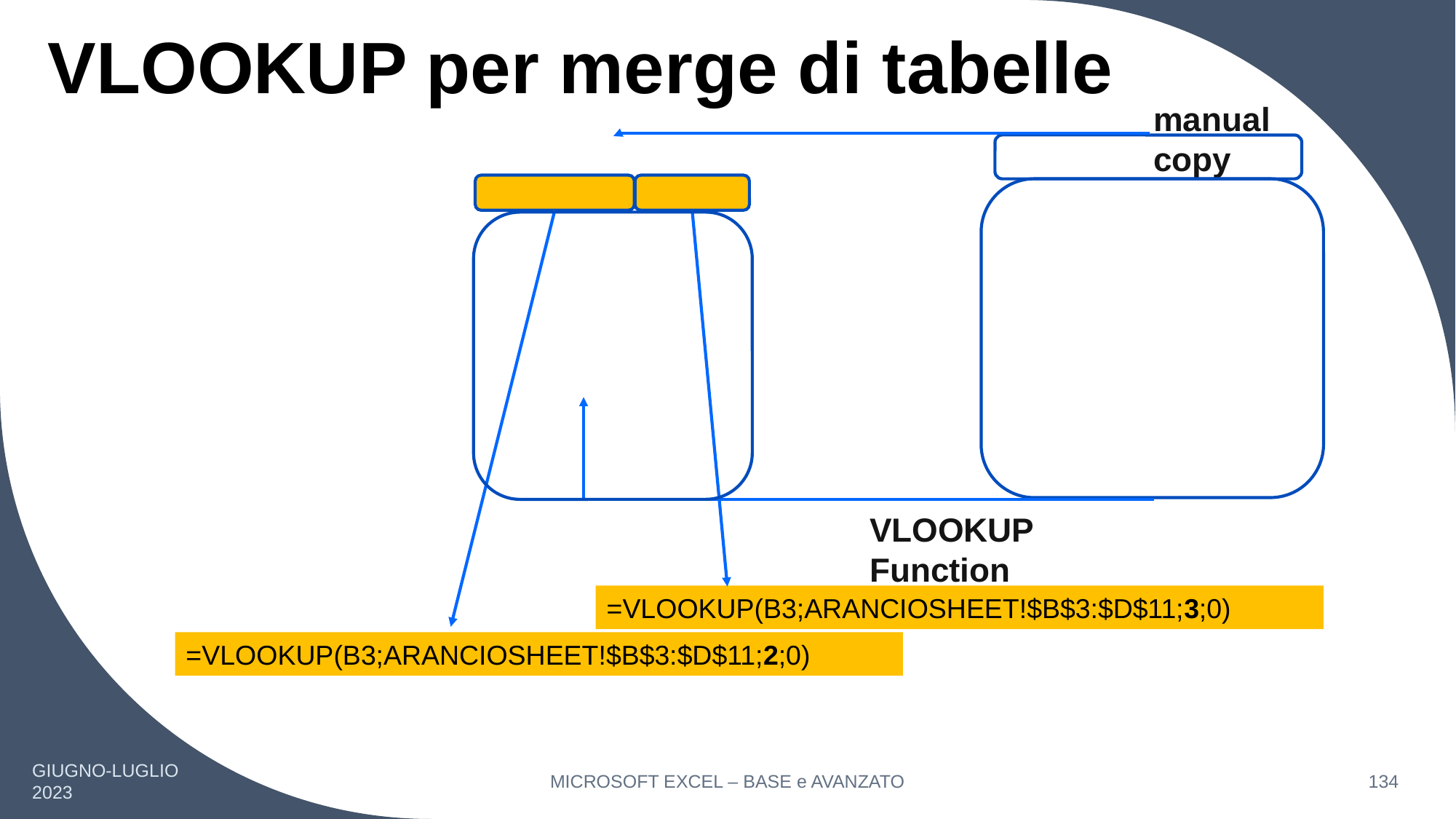

# VLOOKUP per merge di tabelle
manual copy

VLOOKUP Function
=VLOOKUP(B3;ARANCIOSHEET!$B$3:$D$11;3;0)
=VLOOKUP(B3;ARANCIOSHEET!$B$3:$D$11;2;0)
GIUGNO-LUGLIO 2023
MICROSOFT EXCEL – BASE e AVANZATO
134